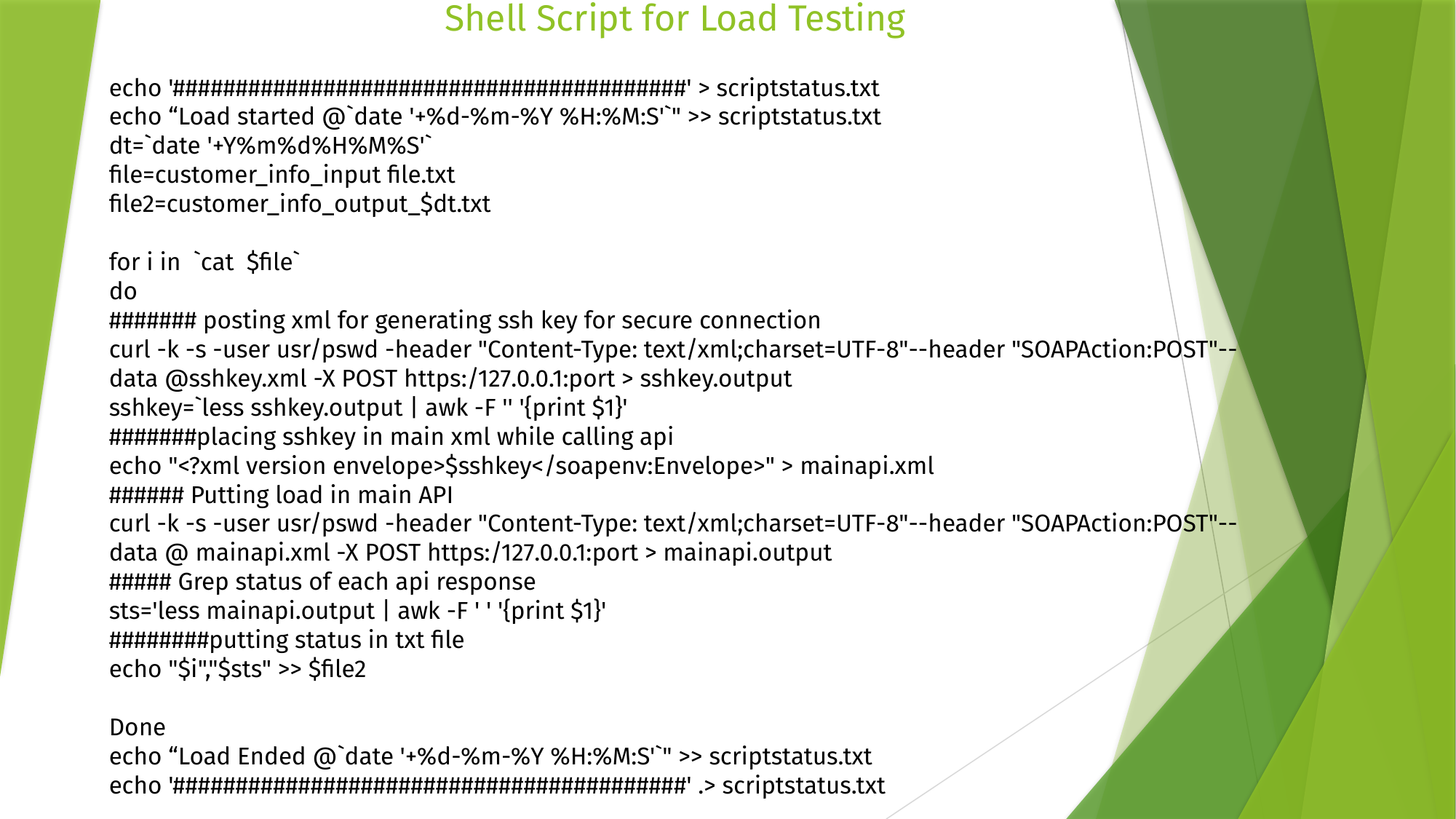

# Shell Script for Load Testing

echo '#########################################' > scriptstatus.txt
echo “Load started @`date '+%d-%m-%Y %H:%M:S'`" >> scriptstatus.txt
dt=`date '+Y%m%d%H%M%S'`
file=customer_info_input file.txt
file2=customer_info_output_$dt.txt

for i in  `cat  $file`
do
####### posting xml for generating ssh key for secure connection
curl -k -s -user usr/pswd -header "Content-Type: text/xml;charset=UTF-8"--header "SOAPAction:POST"--data @sshkey.xml -X POST https:/127.0.0.1:port > sshkey.output
sshkey=`less sshkey.output | awk -F '' '{print $1}'
#######placing sshkey in main xml while calling api
echo "<?xml version envelope>$sshkey</soapenv:Envelope>" > mainapi.xml
###### Putting load in main API
curl -k -s -user usr/pswd -header "Content-Type: text/xml;charset=UTF-8"--header "SOAPAction:POST"--data @ mainapi.xml -X POST https:/127.0.0.1:port > mainapi.output
##### Grep status of each api response
sts='less mainapi.output | awk -F ' ' '{print $1}'
########putting status in txt file
echo "$i","$sts" >> $file2

Done
echo “Load Ended @`date '+%d-%m-%Y %H:%M:S'`" >> scriptstatus.txt
echo '#########################################' .> scriptstatus.txt